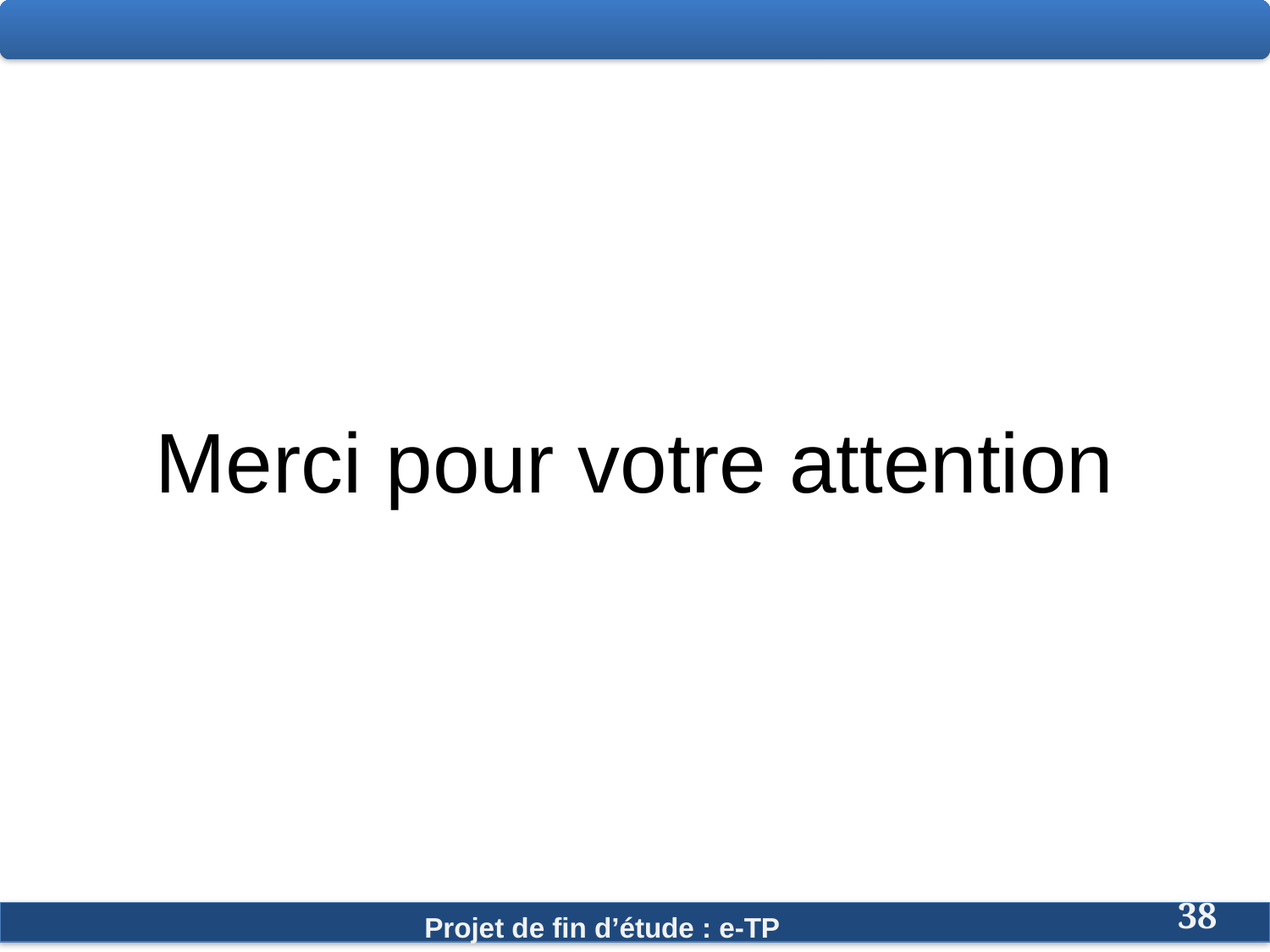

# Merci pour votre attention
38
Projet de fin d’étude : e-TP